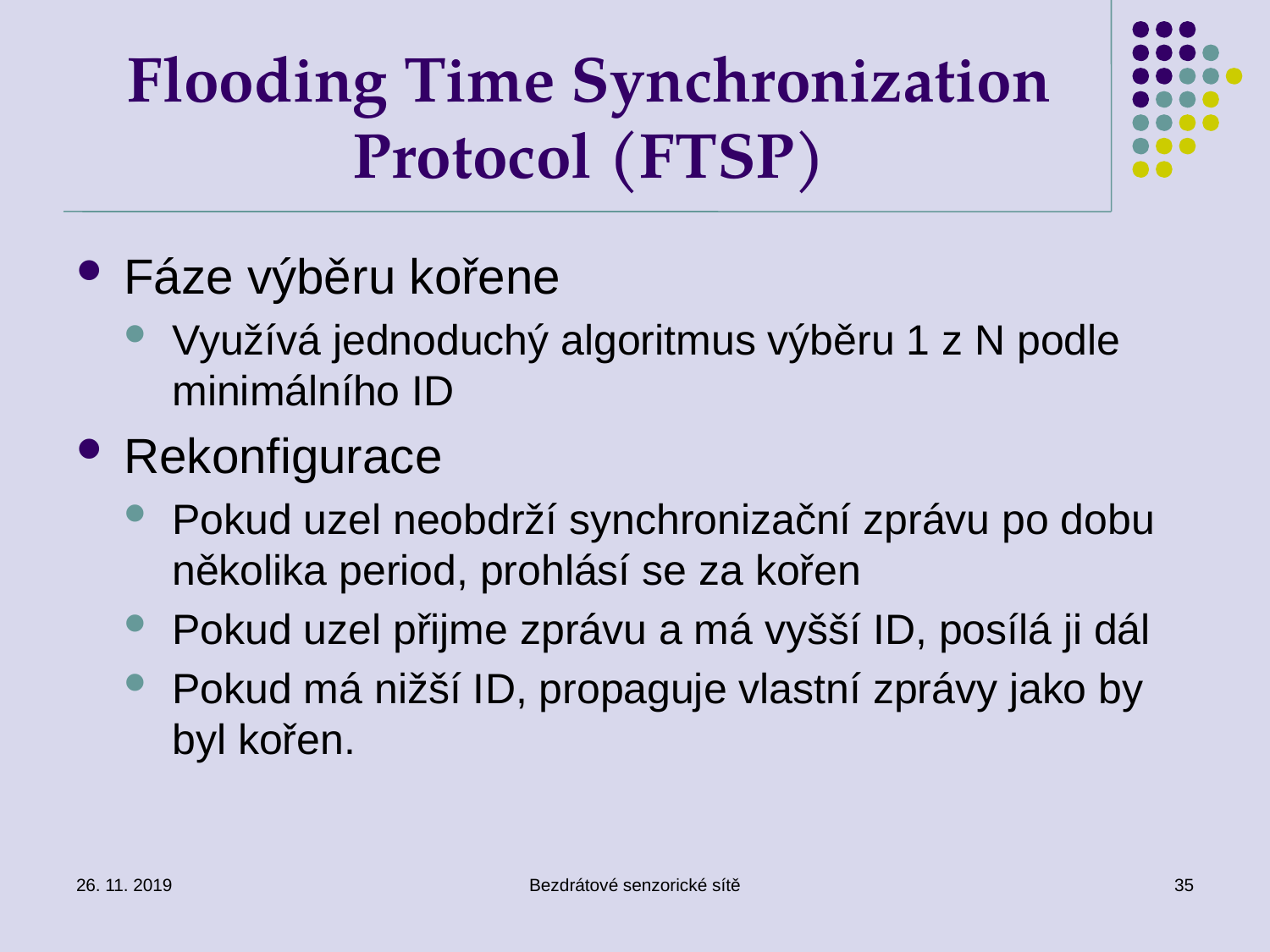

# Flooding Time Synchronization Protocol (FTSP)
Fáze výběru kořene
Využívá jednoduchý algoritmus výběru 1 z N podle minimálního ID
Rekonfigurace
Pokud uzel neobdrží synchronizační zprávu po dobu několika period, prohlásí se za kořen
Pokud uzel přijme zprávu a má vyšší ID, posílá ji dál
Pokud má nižší ID, propaguje vlastní zprávy jako by byl kořen.

26. 11. 2019
Bezdrátové senzorické sítě
35